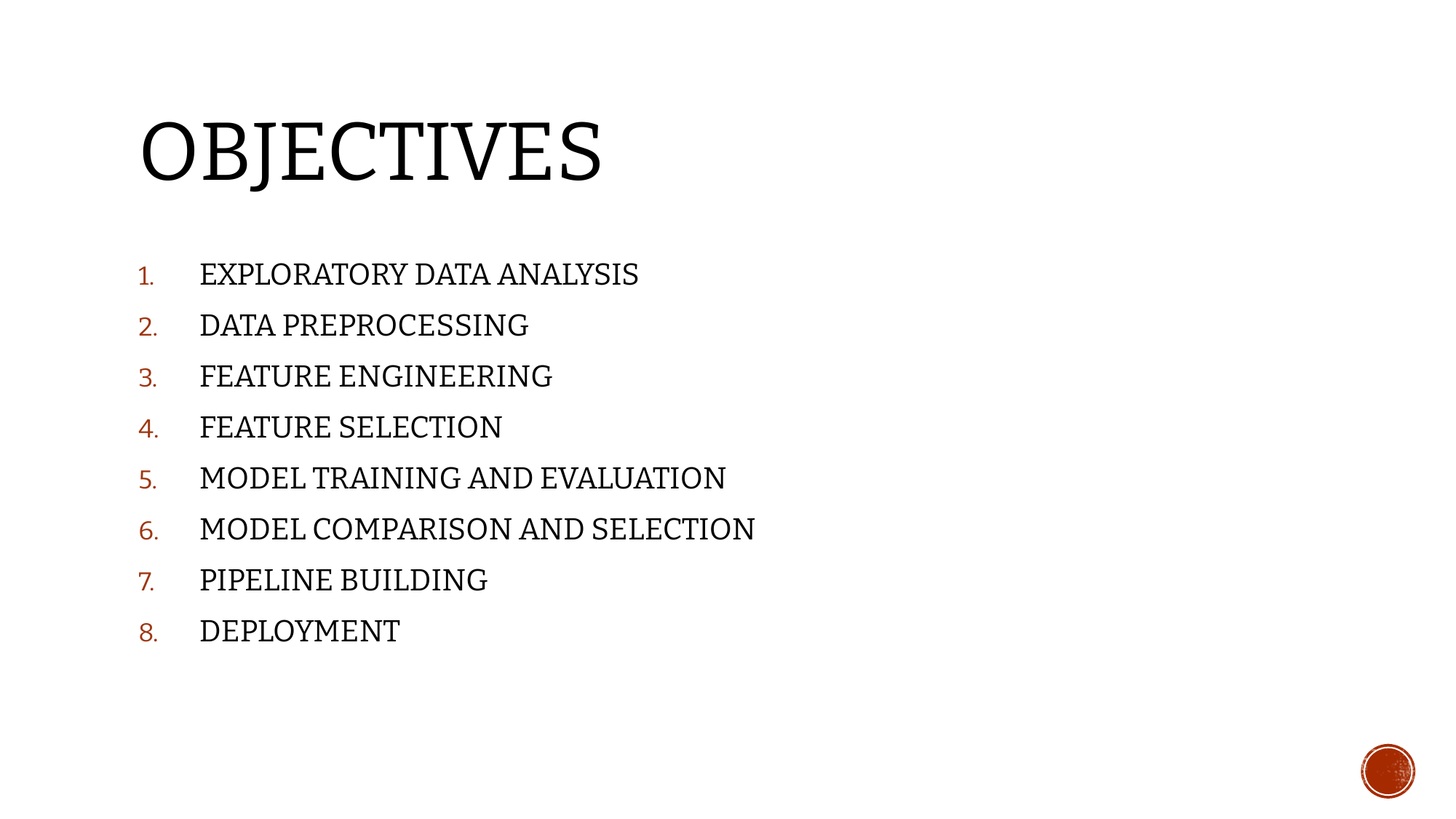

# OBJECTIVES
 EXPLORATORY DATA ANALYSIS
 DATA PREPROCESSING
 FEATURE ENGINEERING
 FEATURE SELECTION
 MODEL TRAINING AND EVALUATION
 MODEL COMPARISON AND SELECTION
 PIPELINE BUILDING
 DEPLOYMENT